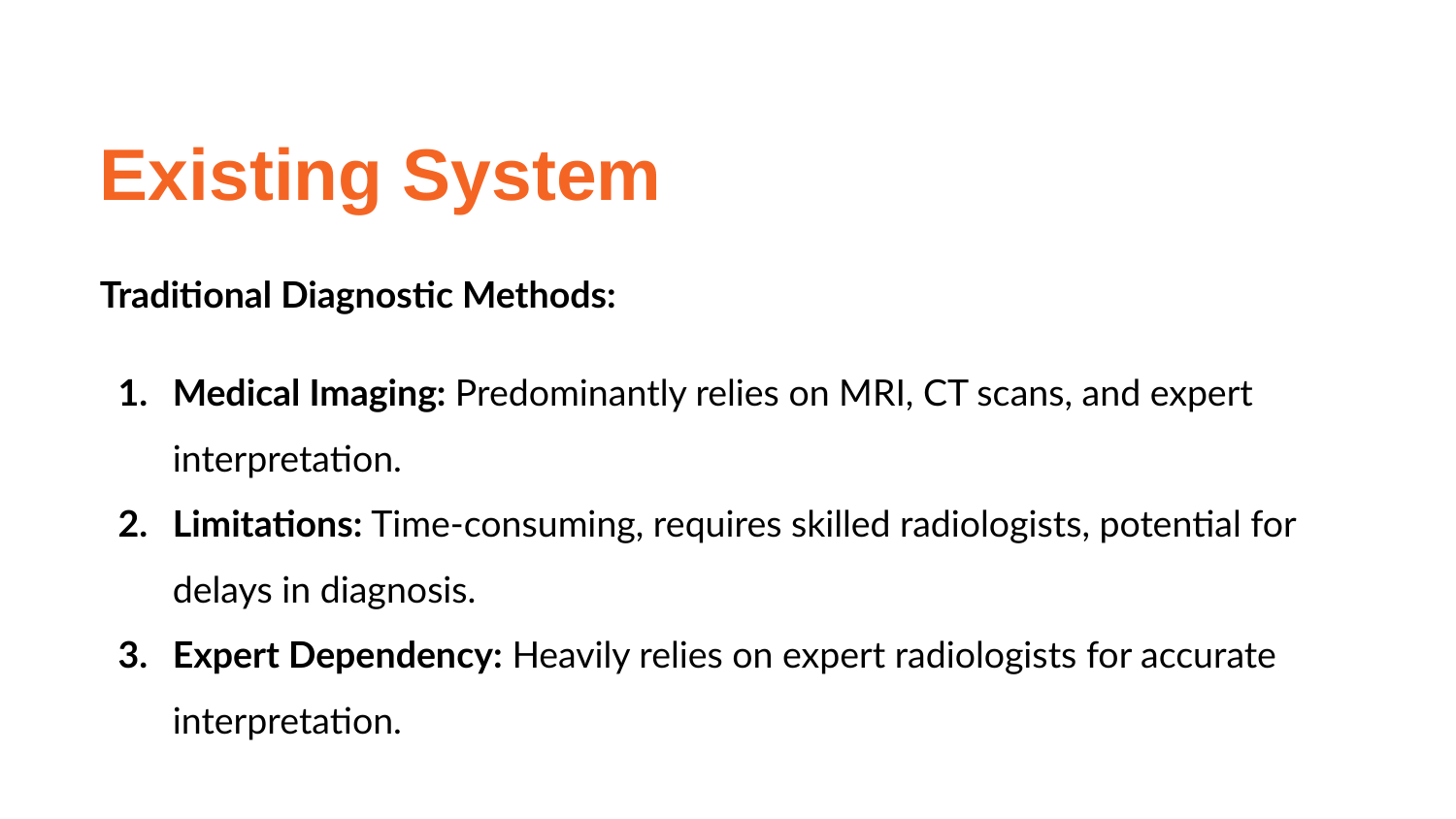

Existing System
Traditional Diagnostic Methods:
Medical Imaging: Predominantly relies on MRI, CT scans, and expert interpretation.
Limitations: Time-consuming, requires skilled radiologists, potential for delays in diagnosis.
Expert Dependency: Heavily relies on expert radiologists for accurate interpretation.